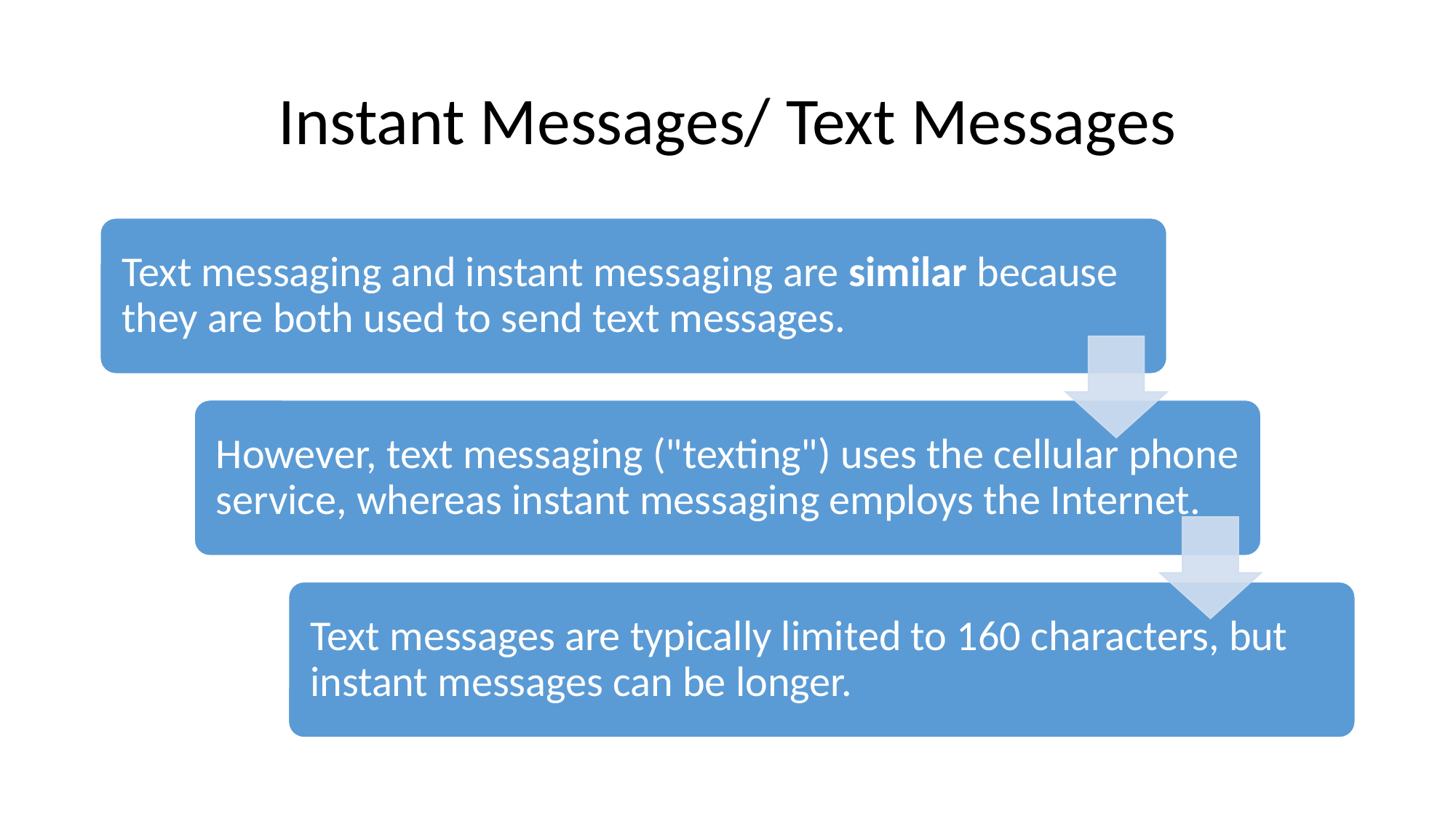

# Instant Messages/ Text Messages
Text messaging and instant messaging are similar because they are both used to send text messages.
However, text messaging ("texting") uses the cellular phone service, whereas instant messaging employs the Internet.
Text messages are typically limited to 160 characters, but instant messages can be longer.